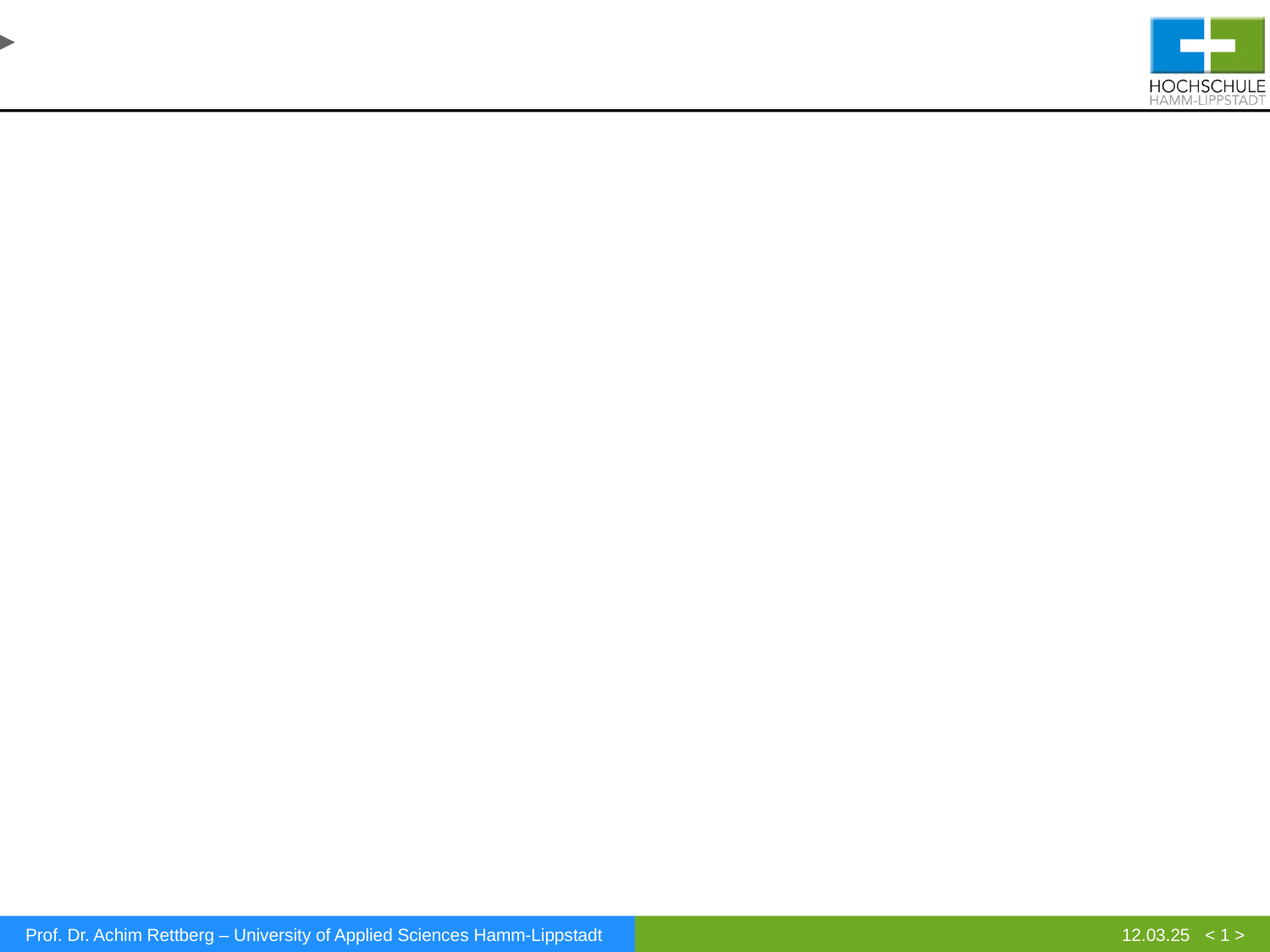

< 1 >
Prof. Dr. Achim Rettberg – University of Applied Sciences Hamm-Lippstadt
12.03.25